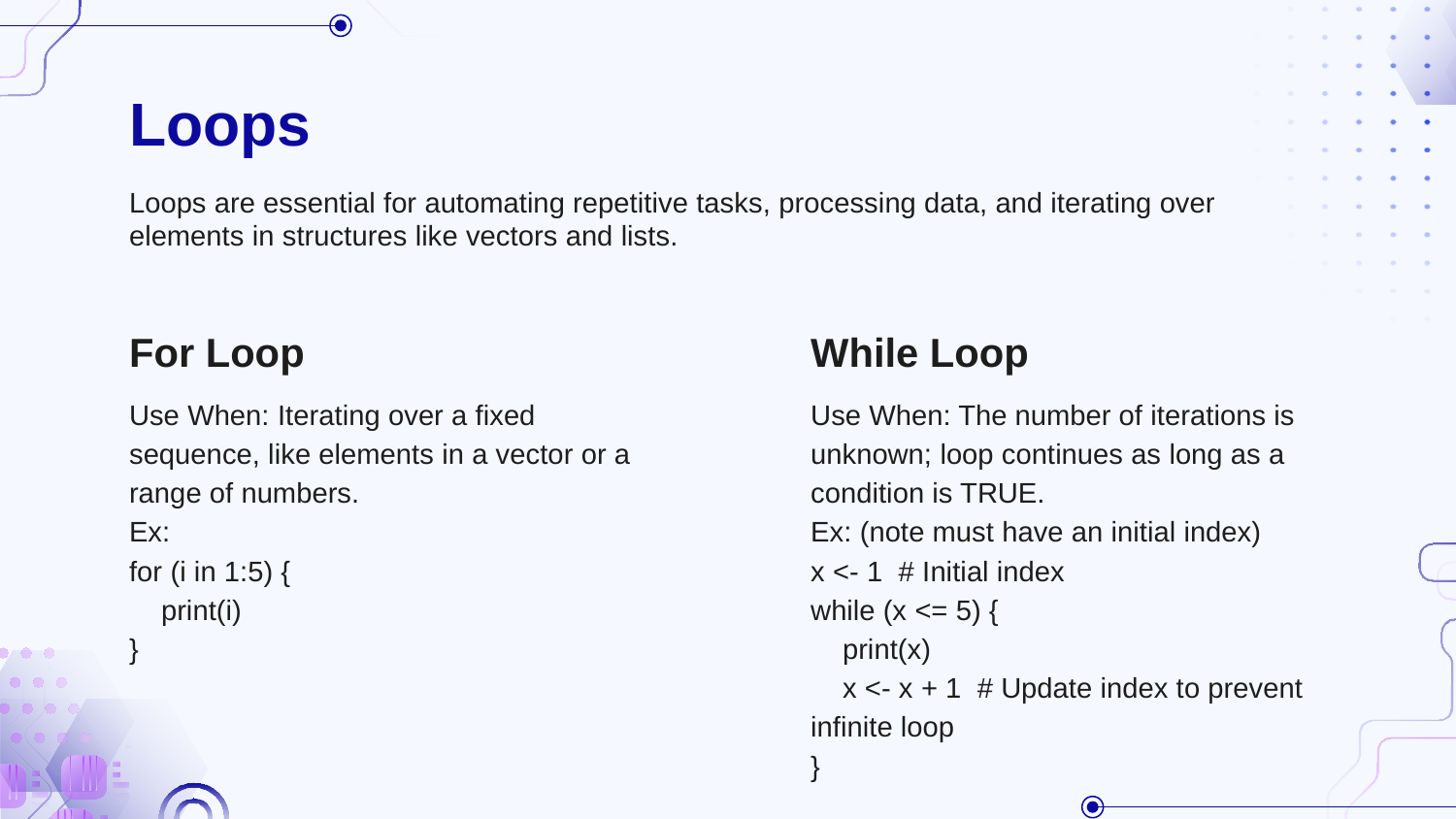

# Loops
Loops are essential for automating repetitive tasks, processing data, and iterating over elements in structures like vectors and lists.

For Loop
While Loop

Use When: Iterating over a fixed sequence, like elements in a vector or a range of numbers.
Ex:
for (i in 1:5) {
    print(i)
}

Use When: The number of iterations is unknown; loop continues as long as a condition is TRUE.
Ex: (note must have an initial index)
x <- 1  # Initial index
while (x <= 5) {
    print(x)
    x <- x + 1  # Update index to prevent infinite loop
}